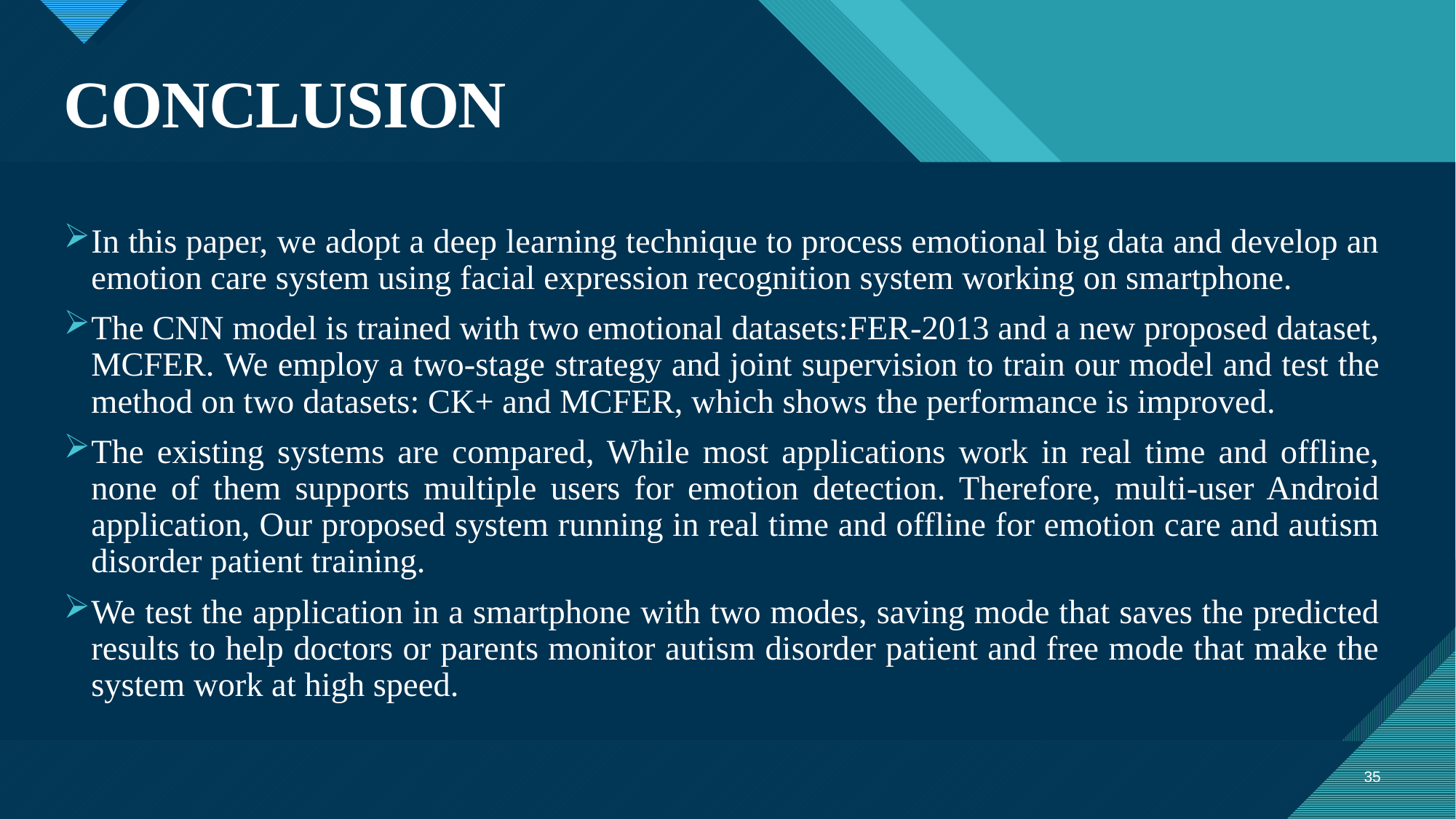

# CONCLUSION
In this paper, we adopt a deep learning technique to process emotional big data and develop an emotion care system using facial expression recognition system working on smartphone.
The CNN model is trained with two emotional datasets:FER-2013 and a new proposed dataset, MCFER. We employ a two-stage strategy and joint supervision to train our model and test the method on two datasets: CK+ and MCFER, which shows the performance is improved.
The existing systems are compared, While most applications work in real time and offline, none of them supports multiple users for emotion detection. Therefore, multi-user Android application, Our proposed system running in real time and offline for emotion care and autism disorder patient training.
We test the application in a smartphone with two modes, saving mode that saves the predicted results to help doctors or parents monitor autism disorder patient and free mode that make the system work at high speed.

35